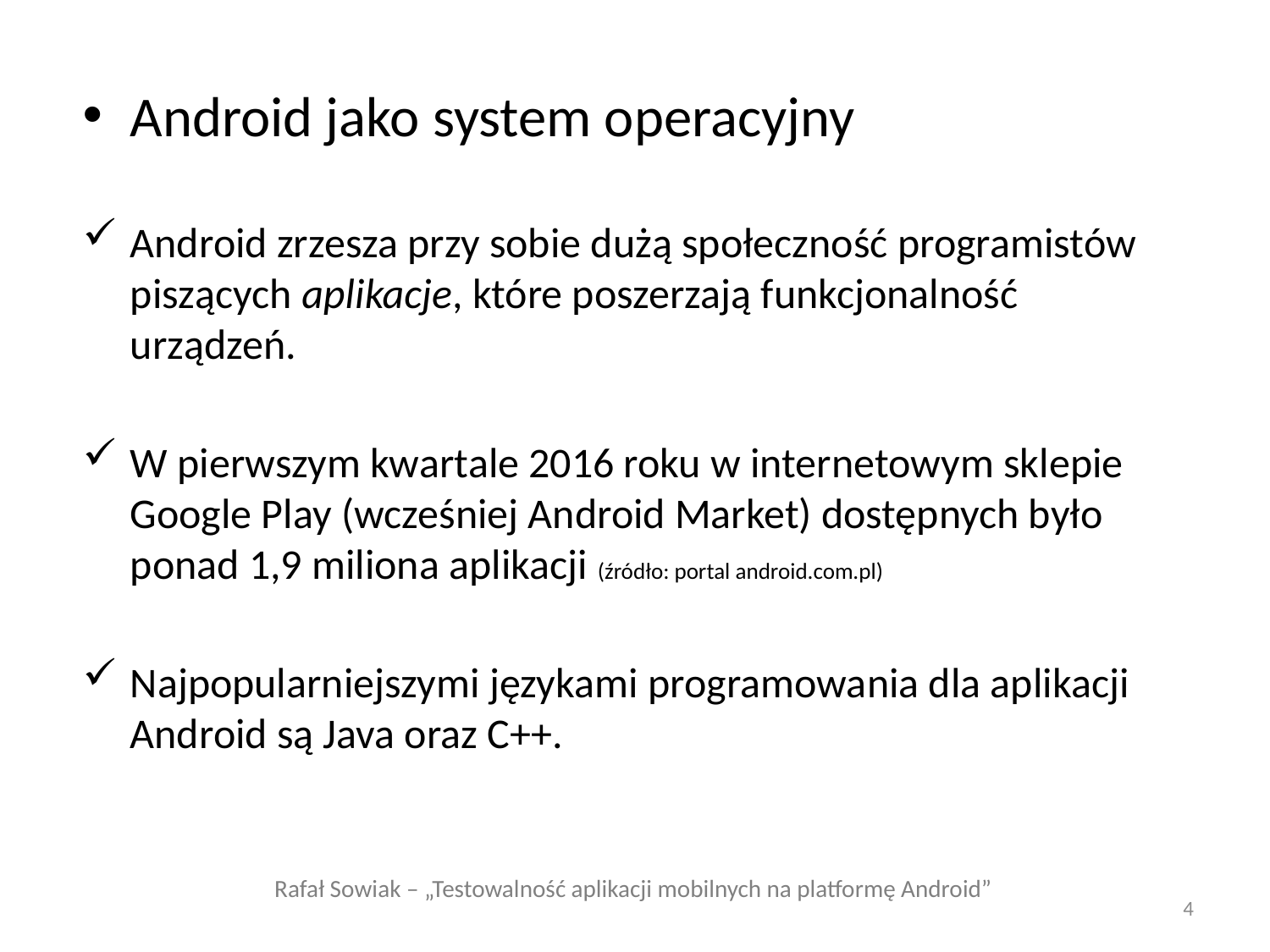

Android jako system operacyjny

Android zrzesza przy sobie dużą społeczność programistów piszących aplikacje, które poszerzają funkcjonalność urządzeń.

W pierwszym kwartale 2016 roku w internetowym sklepie Google Play (wcześniej Android Market) dostępnych było ponad 1,9 miliona aplikacji (źródło: portal android.com.pl)

Najpopularniejszymi językami programowania dla aplikacji Android są Java oraz C++.
# Rafał Sowiak – „Testowalność aplikacji mobilnych na platformę Android”
4